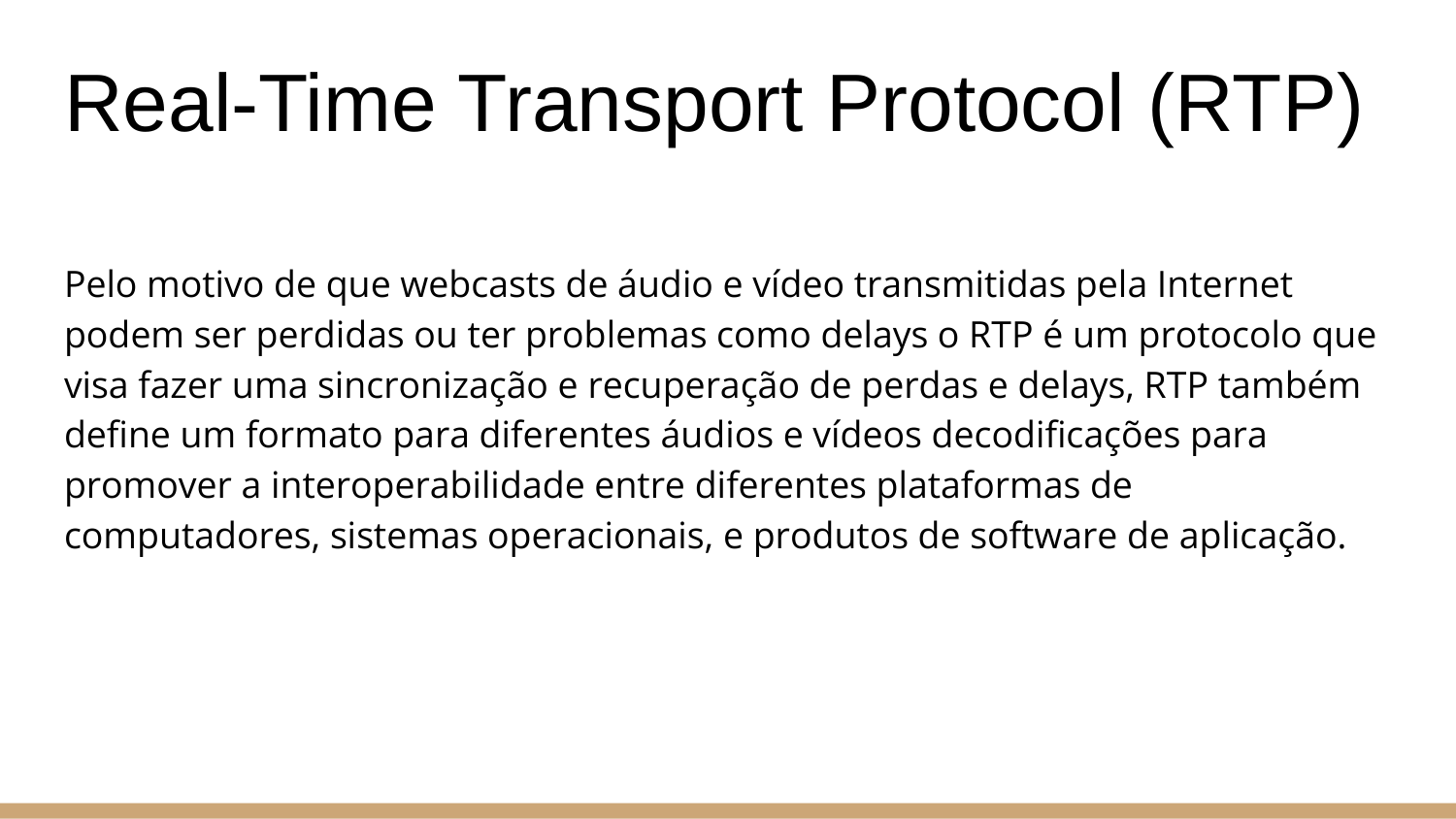

# Real-Time Transport Protocol (RTP)
Pelo motivo de que webcasts de áudio e vídeo transmitidas pela Internet podem ser perdidas ou ter problemas como delays o RTP é um protocolo que visa fazer uma sincronização e recuperação de perdas e delays, RTP também define um formato para diferentes áudios e vídeos decodificações para promover a interoperabilidade entre diferentes plataformas de computadores, sistemas operacionais, e produtos de software de aplicação.